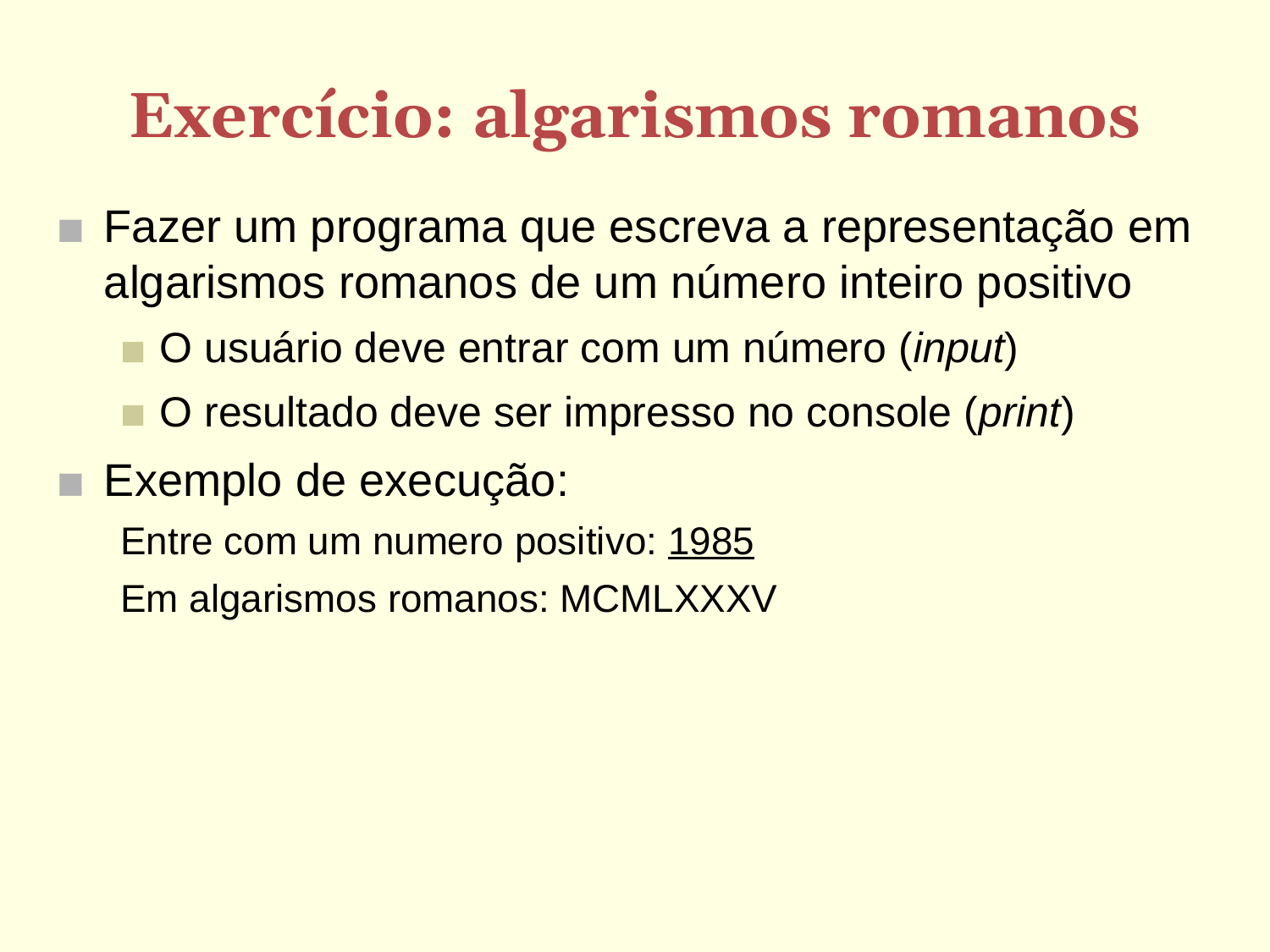

# Exercício: algarismos romanos
Fazer um programa que escreva a representação em algarismos romanos de um número inteiro positivo
O usuário deve entrar com um número (input)‏
O resultado deve ser impresso no console (print)‏
Exemplo de execução:
Entre com um numero positivo: 1985
Em algarismos romanos: MCMLXXXV